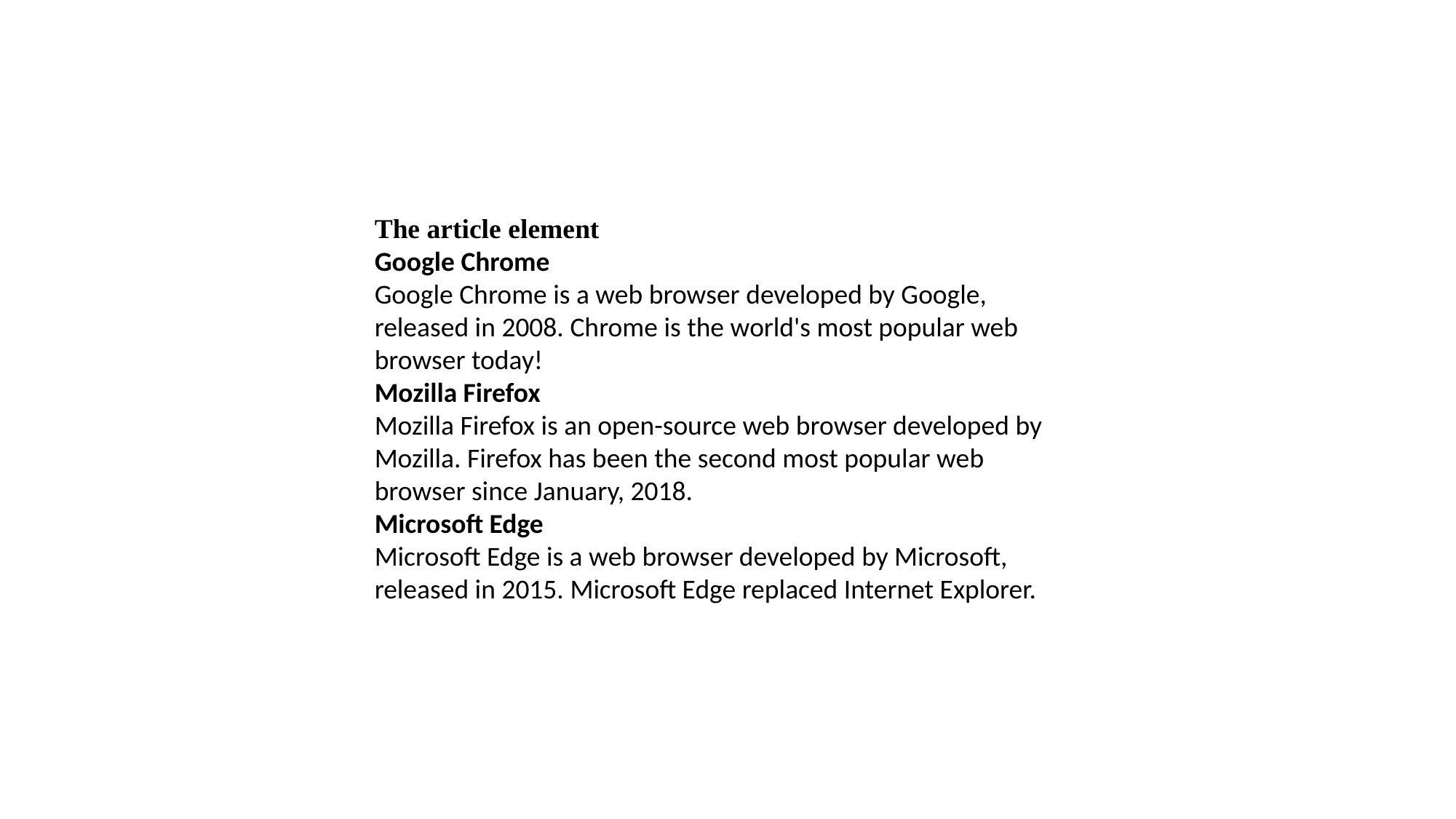

The article element
Google Chrome
Google Chrome is a web browser developed by Google, released in 2008. Chrome is the world's most popular web browser today!
Mozilla Firefox
Mozilla Firefox is an open-source web browser developed by Mozilla. Firefox has been the second most popular web browser since January, 2018.
Microsoft Edge
Microsoft Edge is a web browser developed by Microsoft, released in 2015. Microsoft Edge replaced Internet Explorer.